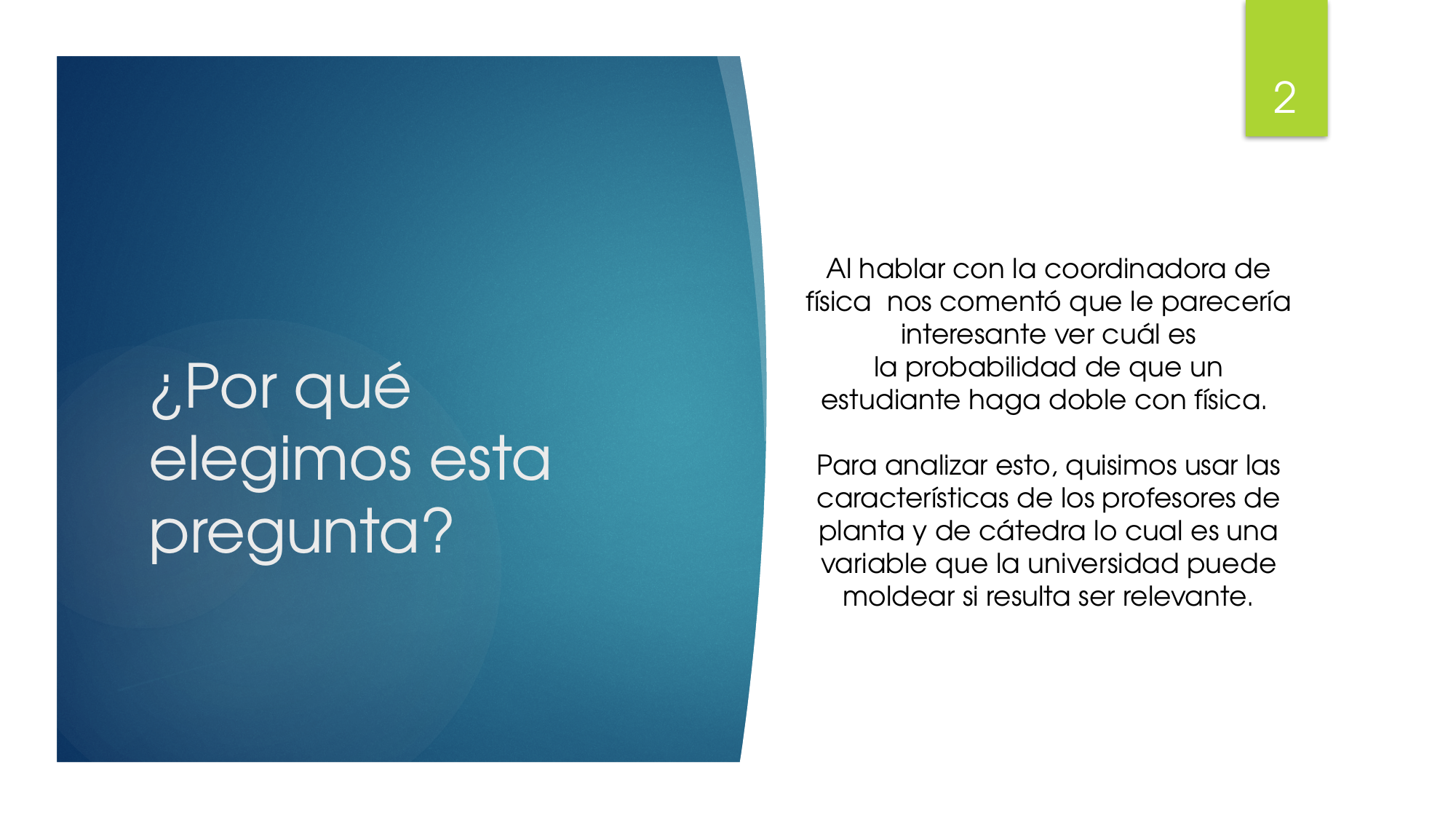

2
Al hablar con la coordinadora de física  nos comentó que le parecería interesante ver cuál es la probabilidad de que un estudiante haga doble con física.

Para analizar esto, quisimos usar las características de los profesores de planta y de cátedra lo cual es una variable que la universidad puede moldear si resulta ser relevante.

# ¿Por qué elegimos esta pregunta?